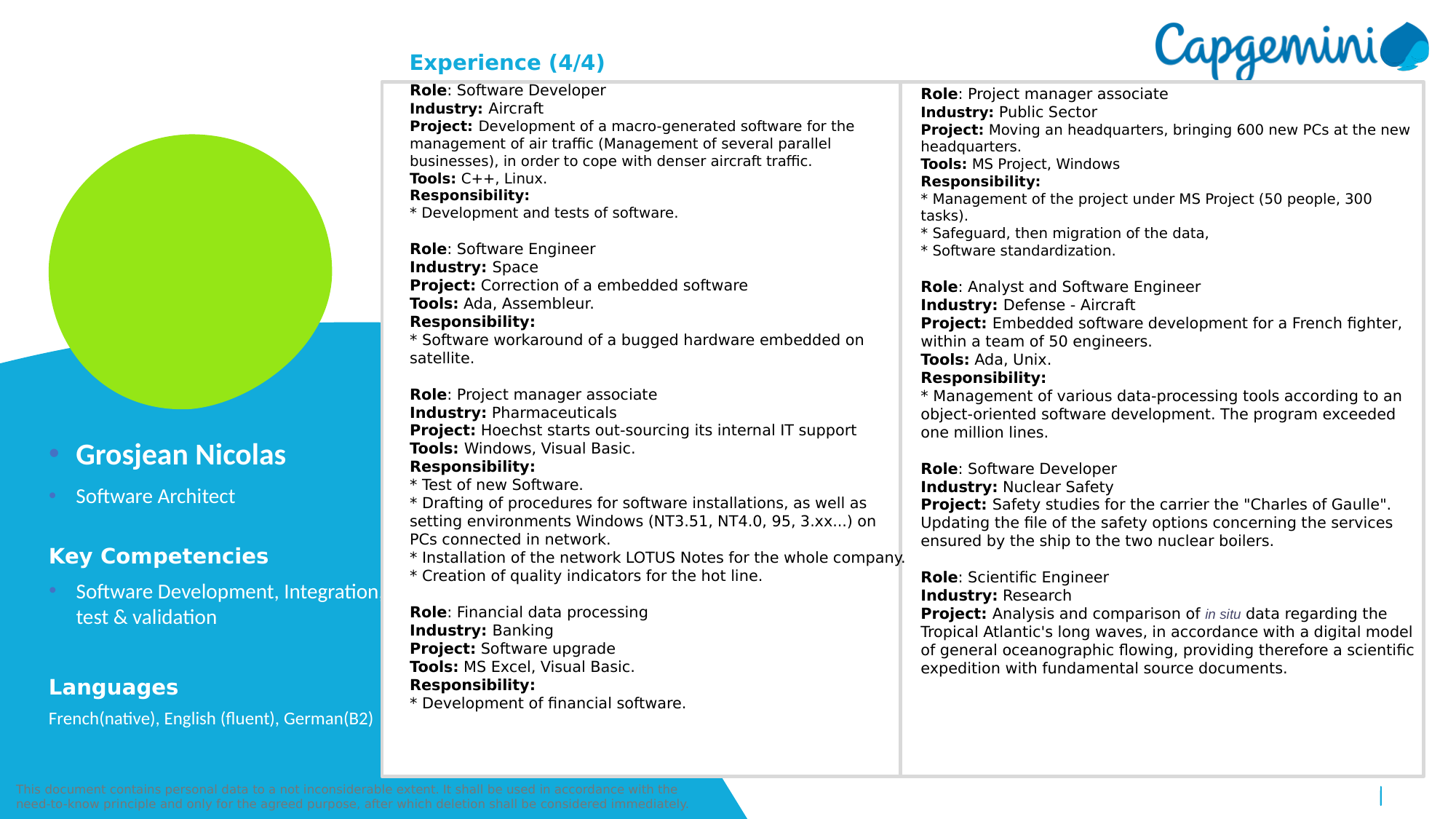

# Experience (4/4)

Role: Software Developer
Industry: Aircraft
Project: Development of a macro-generated software for the management of air traffic (Management of several parallel businesses), in order to cope with denser aircraft traffic.
Tools: C++, Linux.
Responsibility:
* Development and tests of software.

Role: Software Engineer
Industry: Space
Project: Correction of a embedded software
Tools: Ada, Assembleur.
Responsibility:
* Software workaround of a bugged hardware embedded on satellite.

Role: Project manager associate
Industry: Pharmaceuticals
Project: Hoechst starts out-sourcing its internal IT support
Tools: Windows, Visual Basic.
Responsibility:
* Test of new Software.
* Drafting of procedures for software installations, as well as setting environments Windows (NT3.51, NT4.0, 95, 3.xx...) on PCs connected in network.
* Installation of the network LOTUS Notes for the whole company.
* Creation of quality indicators for the hot line.

Role: Financial data processing
Industry: Banking
Project: Software upgrade
Tools: MS Excel, Visual Basic.
Responsibility:
* Development of financial software.

Role: Project manager associate
Industry: Public Sector
Project: Moving an headquarters, bringing 600 new PCs at the new headquarters.
Tools: MS Project, Windows
Responsibility:
* Management of the project under MS Project (50 people, 300 tasks).
* Safeguard, then migration of the data,
* Software standardization.

Role: Analyst and Software Engineer
Industry: Defense - Aircraft
Project: Embedded software development for a French fighter, within a team of 50 engineers.
Tools: Ada, Unix.
Responsibility:
* Management of various data-processing tools according to an object-oriented software development. The program exceeded one million lines.

Role: Software Developer
Industry: Nuclear Safety
Project: Safety studies for the carrier the "Charles of Gaulle". Updating the file of the safety options concerning the services ensured by the ship to the two nuclear boilers.
Role: Scientific Engineer
Industry: Research
Project: Analysis and comparison of in situ data regarding the Tropical Atlantic's long waves, in accordance with a digital model of general oceanographic flowing, providing therefore a scientific expedition with fundamental source documents.

Grosjean Nicolas
Software Architect
Key Competencies
Software Development, Integration, test & validation
Languages
French(native), English (fluent), German(B2)
This document contains personal data to a not inconsiderable extent. It shall be used in accordance with the
need-to-know principle and only for the agreed purpose, after which deletion shall be considered immediately.